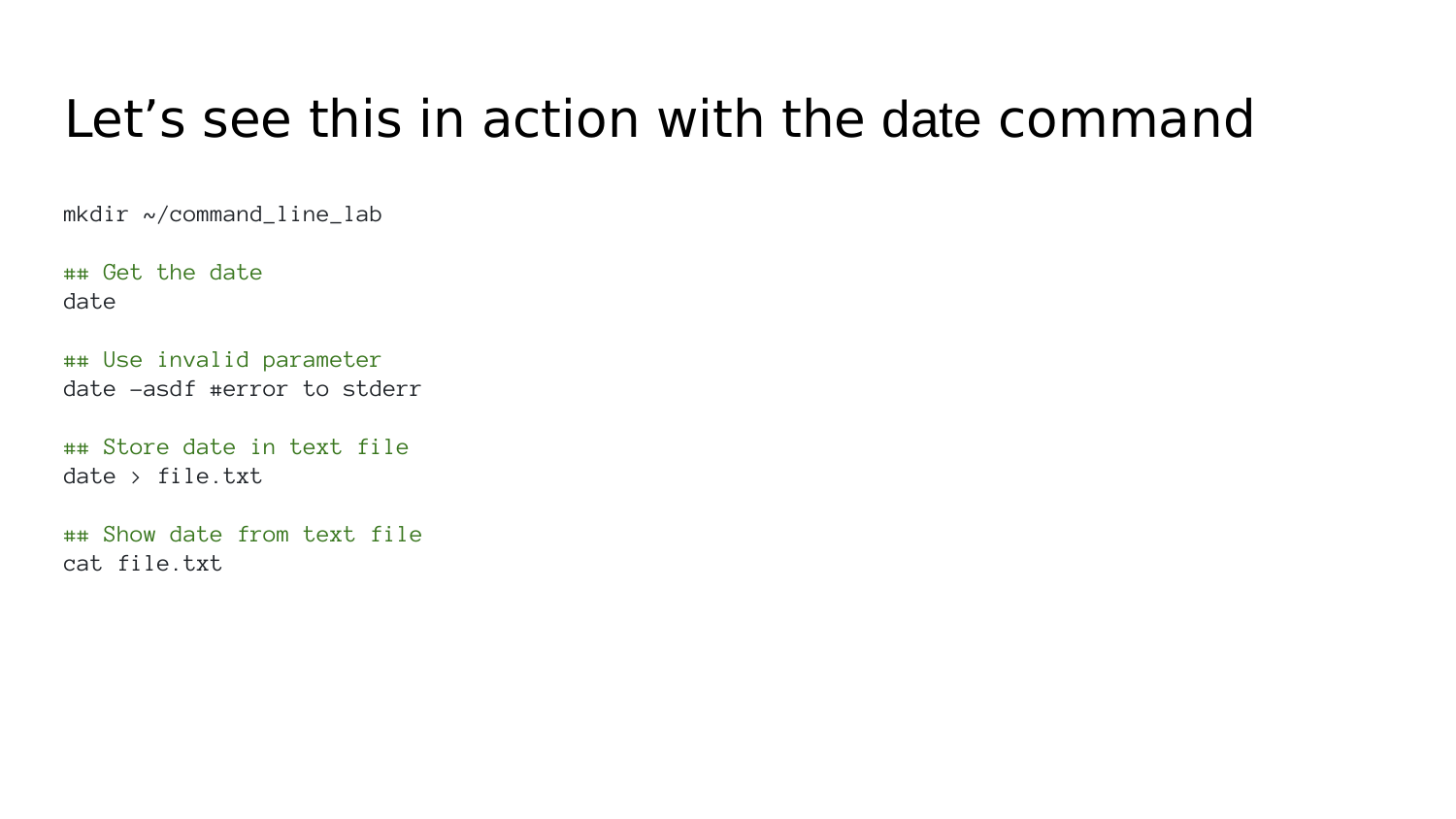

# Let’s see this in action with the date command

mkdir ~/command_line_lab

## Get the date
date

## Use invalid parameter
date -asdf #error to stderr

## Store date in text file
date > file.txt

## Show date from text file
cat file.txt